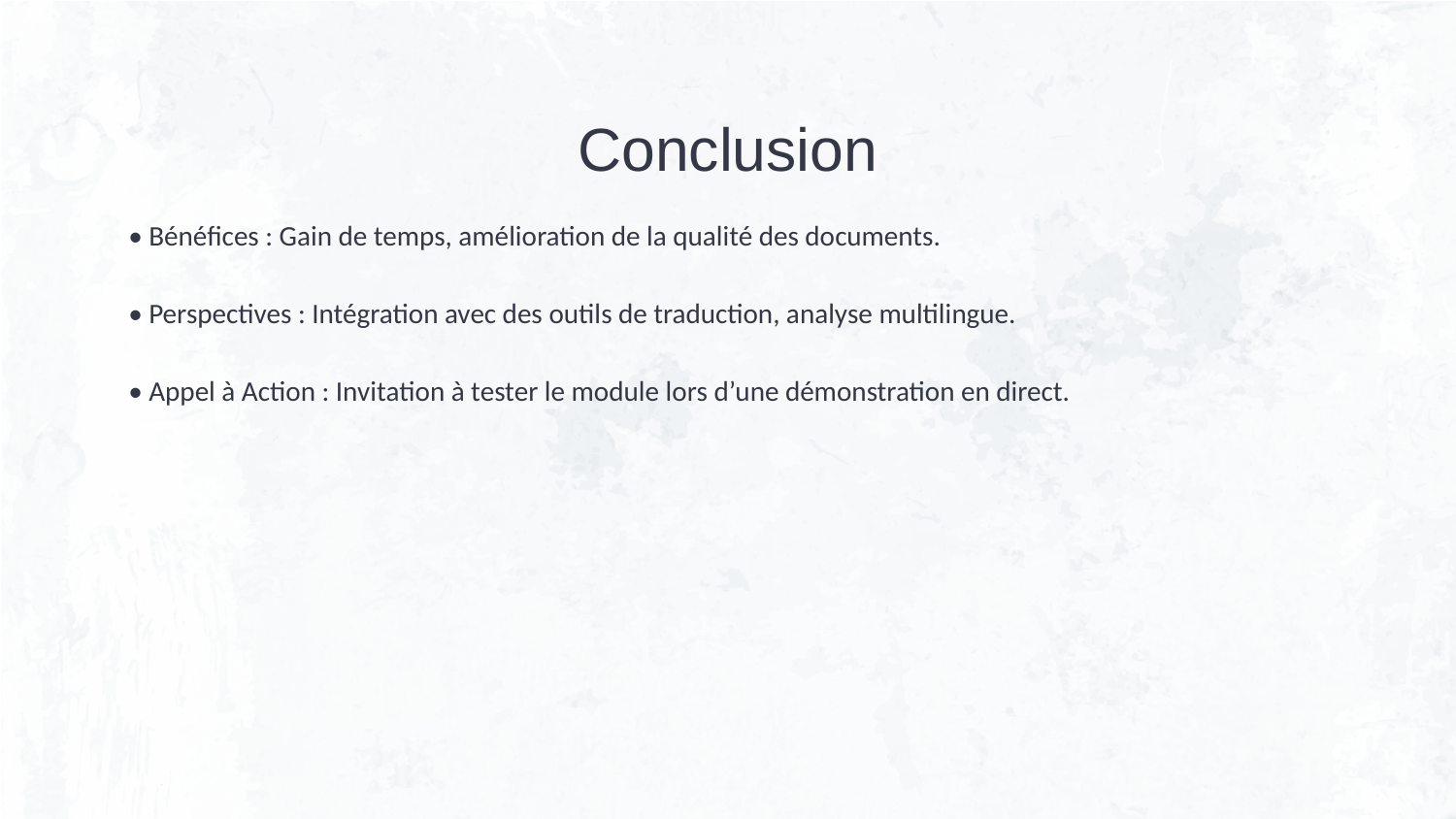

# Conclusion
• Bénéfices : Gain de temps, amélioration de la qualité des documents.

• Perspectives : Intégration avec des outils de traduction, analyse multilingue.

• Appel à Action : Invitation à tester le module lors d’une démonstration en direct.